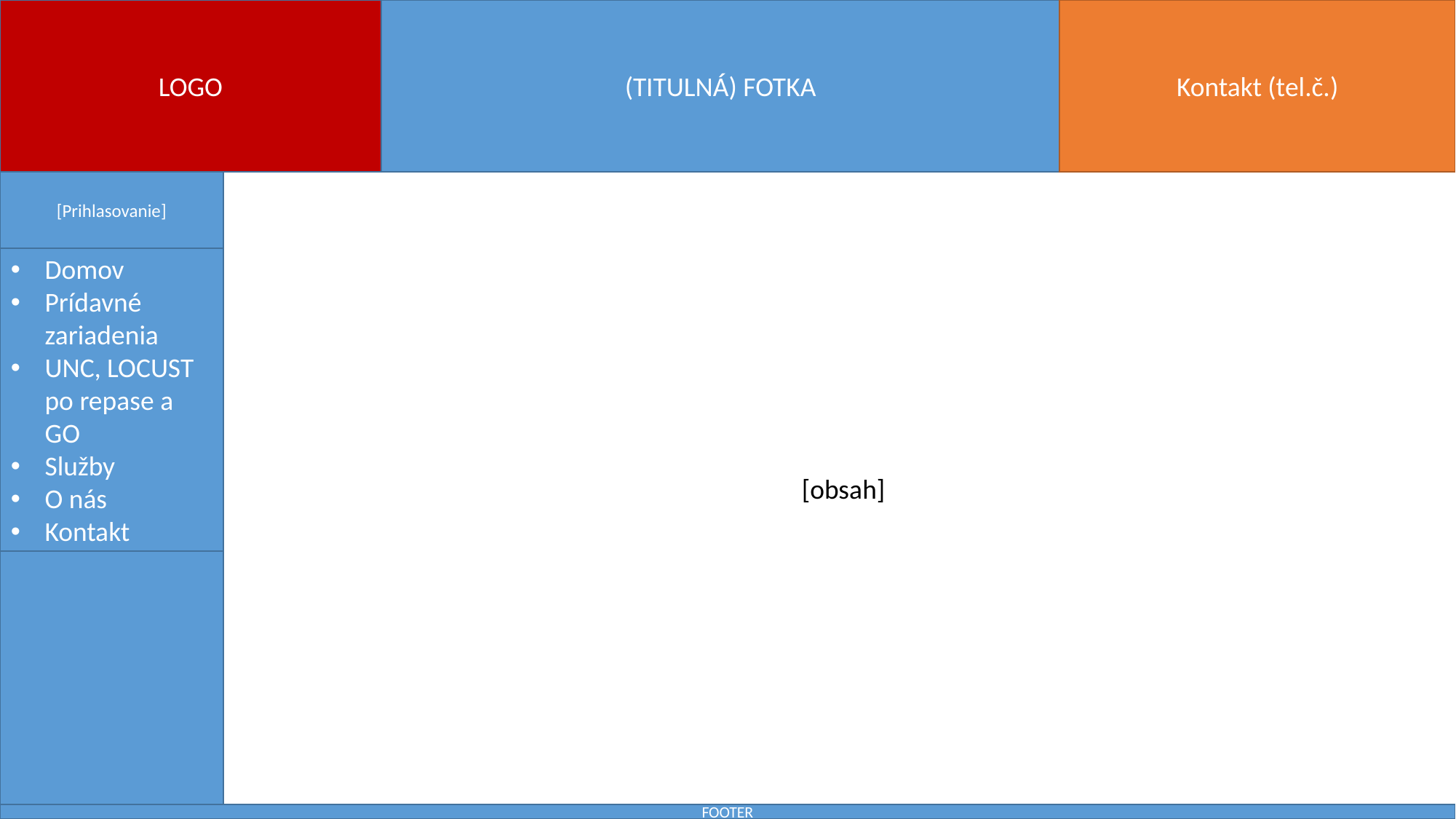

LOGO
(TITULNÁ) FOTKA
Kontakt (tel.č.)
[Prihlasovanie]
Domov
Prídavné zariadenia
UNC, LOCUST po repase a GO
Služby
O nás
Kontakt
[obsah]

FOOTER